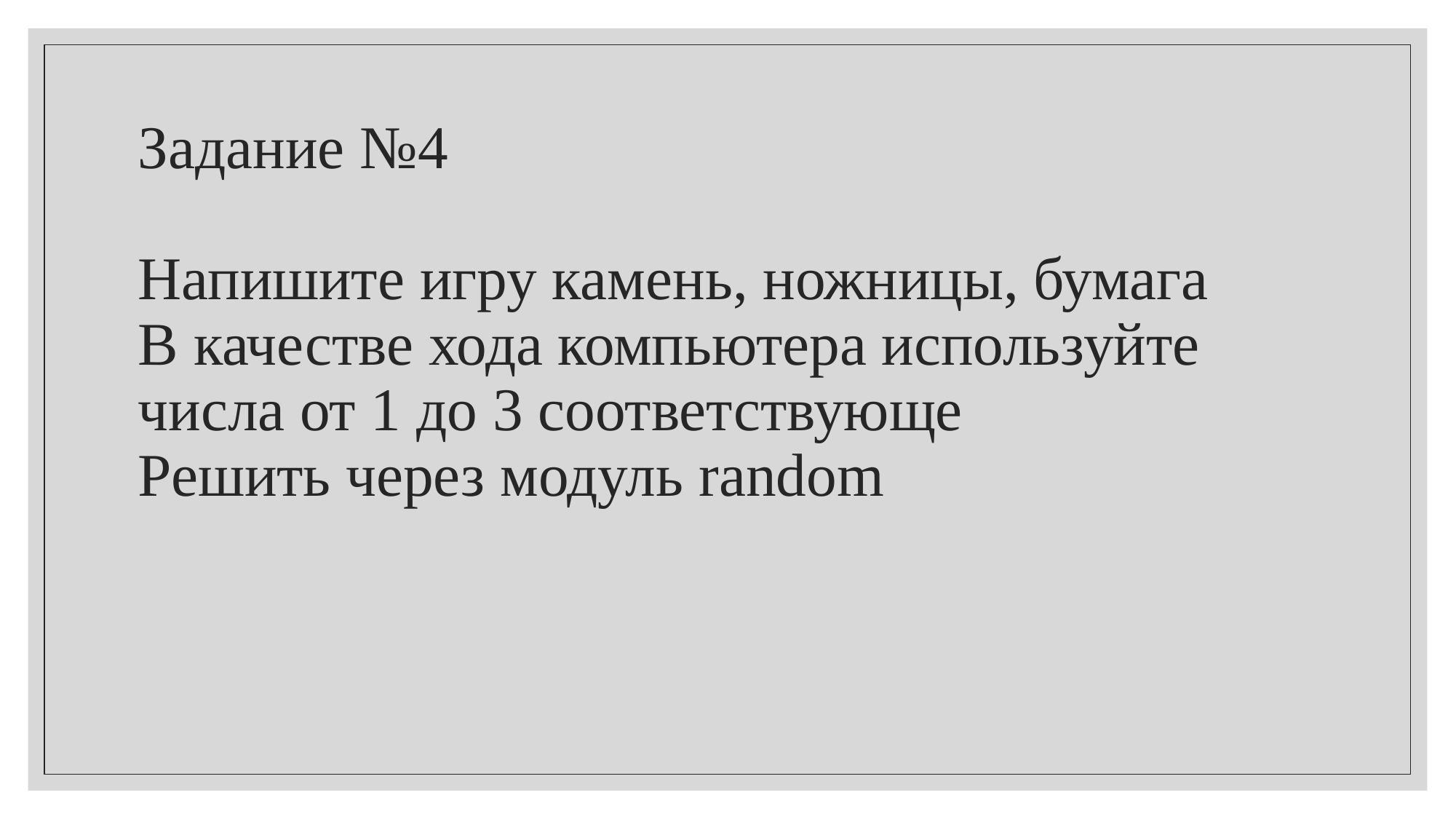

# Задание №4 Напишите игру камень, ножницы, бумага В качестве хода компьютера используйте числа от 1 до 3 соответствующе Решить через модуль random